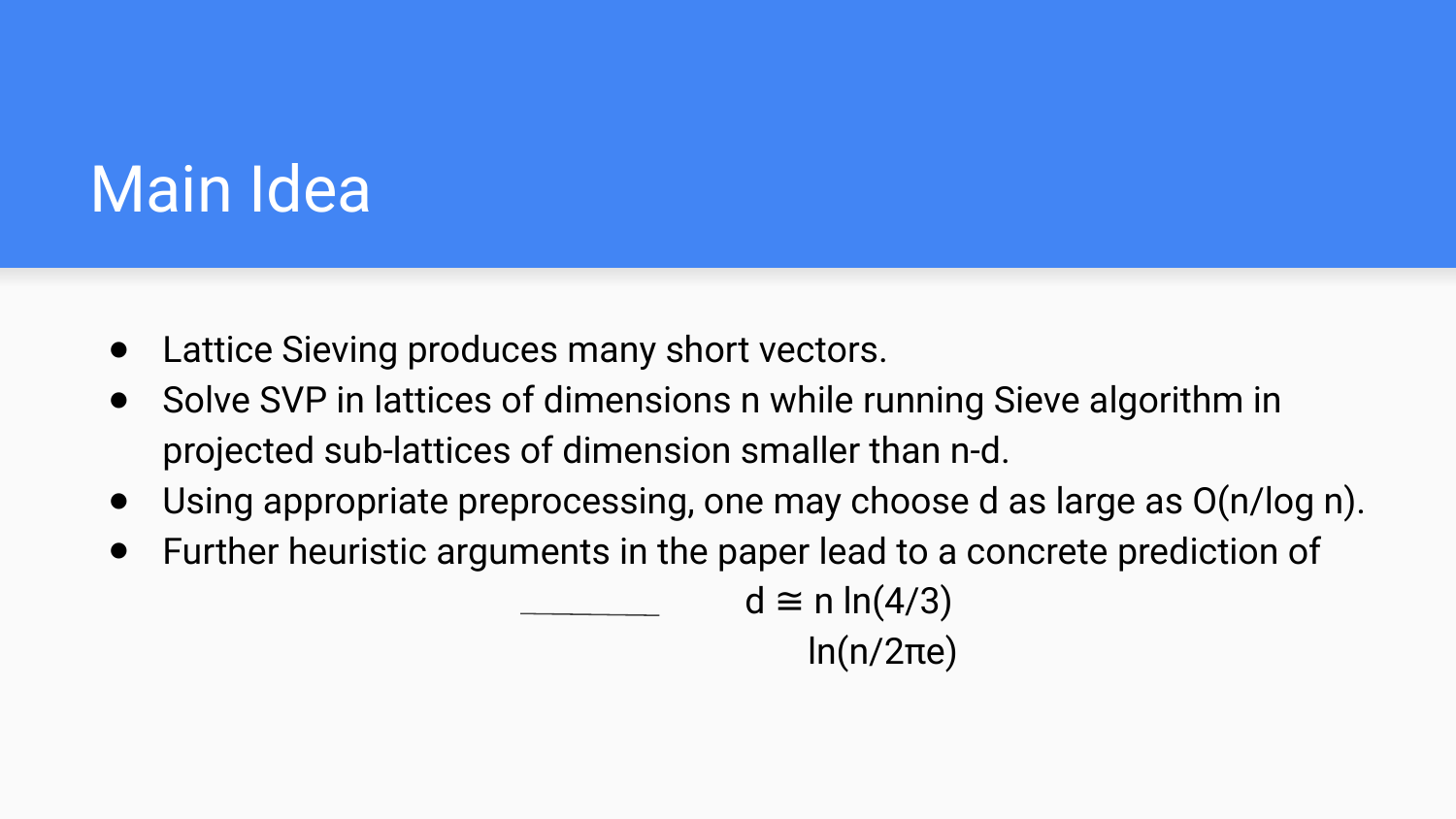

# Main Idea
Lattice Sieving produces many short vectors.
Solve SVP in lattices of dimensions n while running Sieve algorithm in projected sub-lattices of dimension smaller than n-d.
Using appropriate preprocessing, one may choose d as large as O(n/log n).
Further heuristic arguments in the paper lead to a concrete prediction of
				d ≅ n ln(4/3)
				       ln(n/2πe)